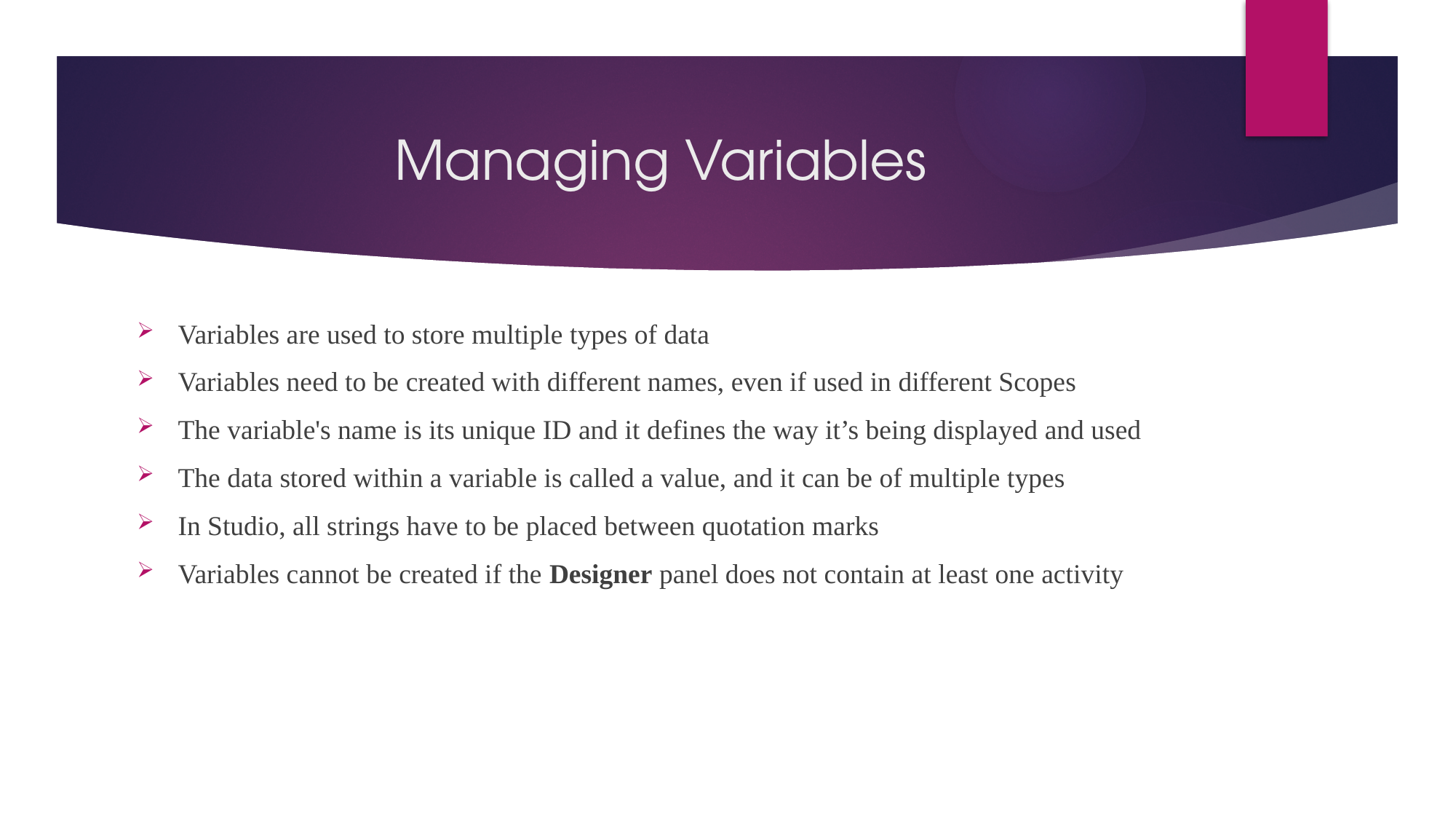

# Managing Variables
Variables are used to store multiple types of data
Variables need to be created with different names, even if used in different Scopes
The variable's name is its unique ID and it defines the way it’s being displayed and used
The data stored within a variable is called a value, and it can be of multiple types
In Studio, all strings have to be placed between quotation marks
Variables cannot be created if the Designer panel does not contain at least one activity